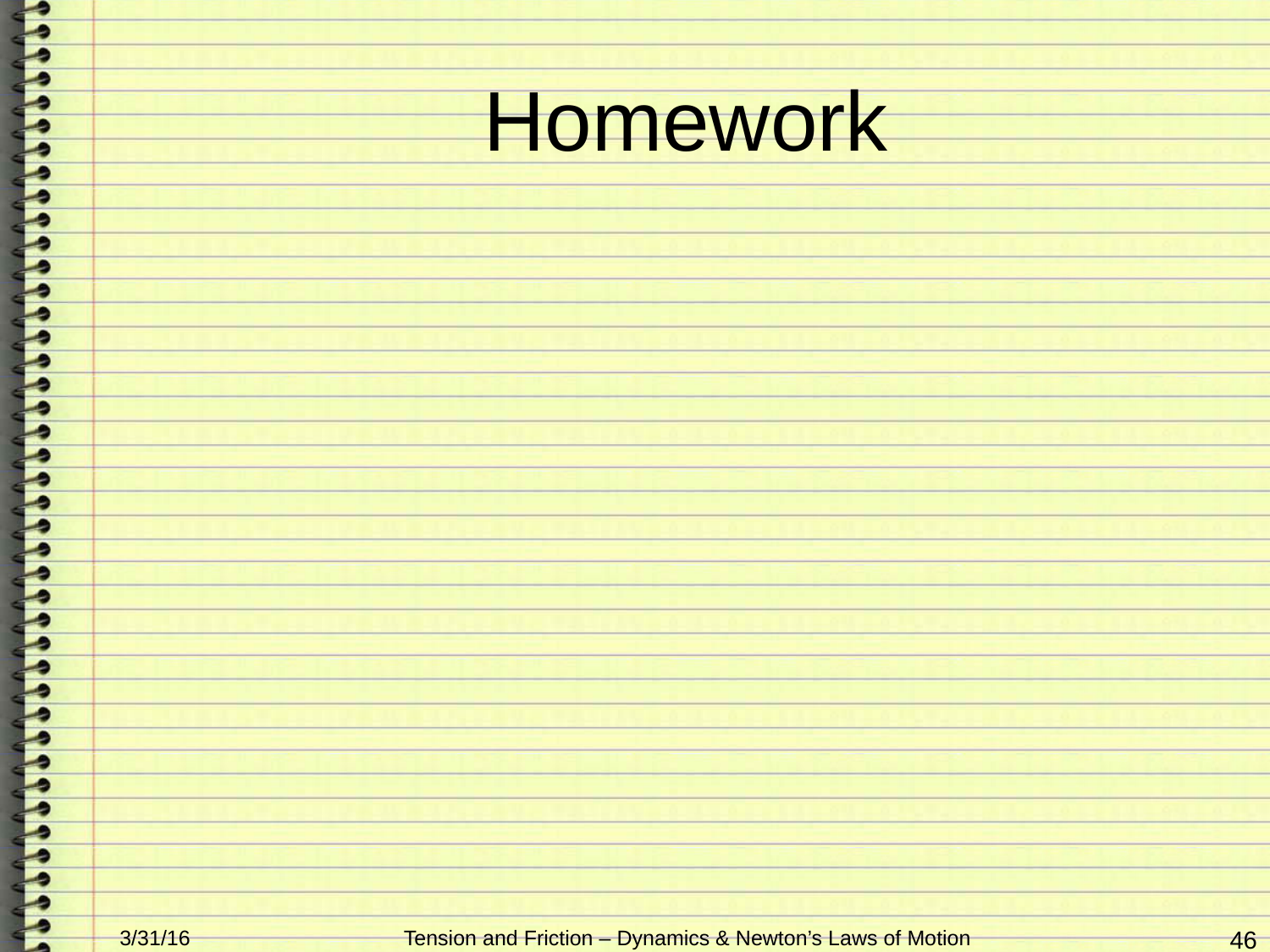

# Homework
3/31/16
Tension and Friction – Dynamics & Newton’s Laws of Motion
46